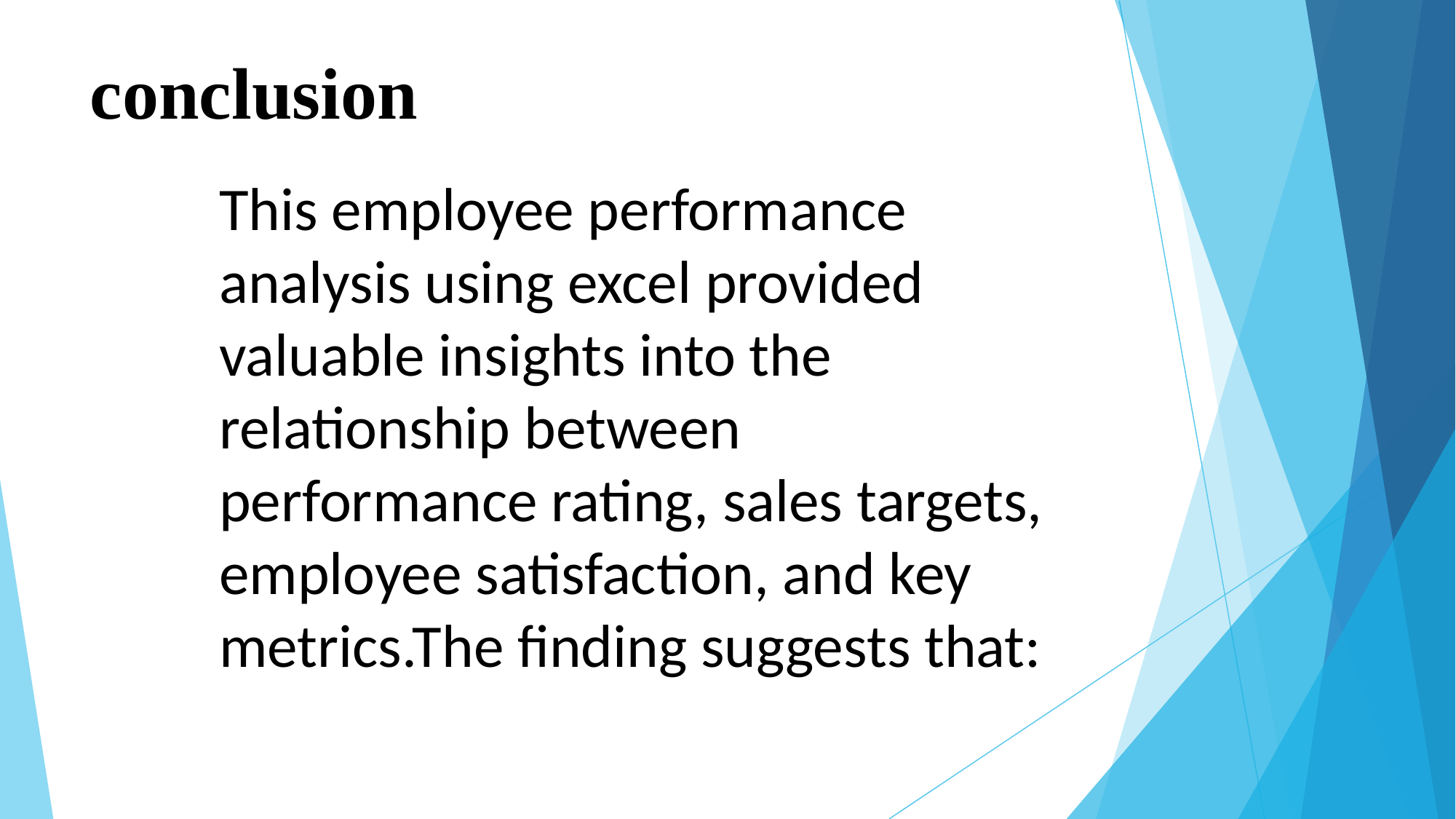

# conclusion
This employee performance analysis using excel provided valuable insights into the relationship between performance rating, sales targets, employee satisfaction, and key metrics.The finding suggests that: